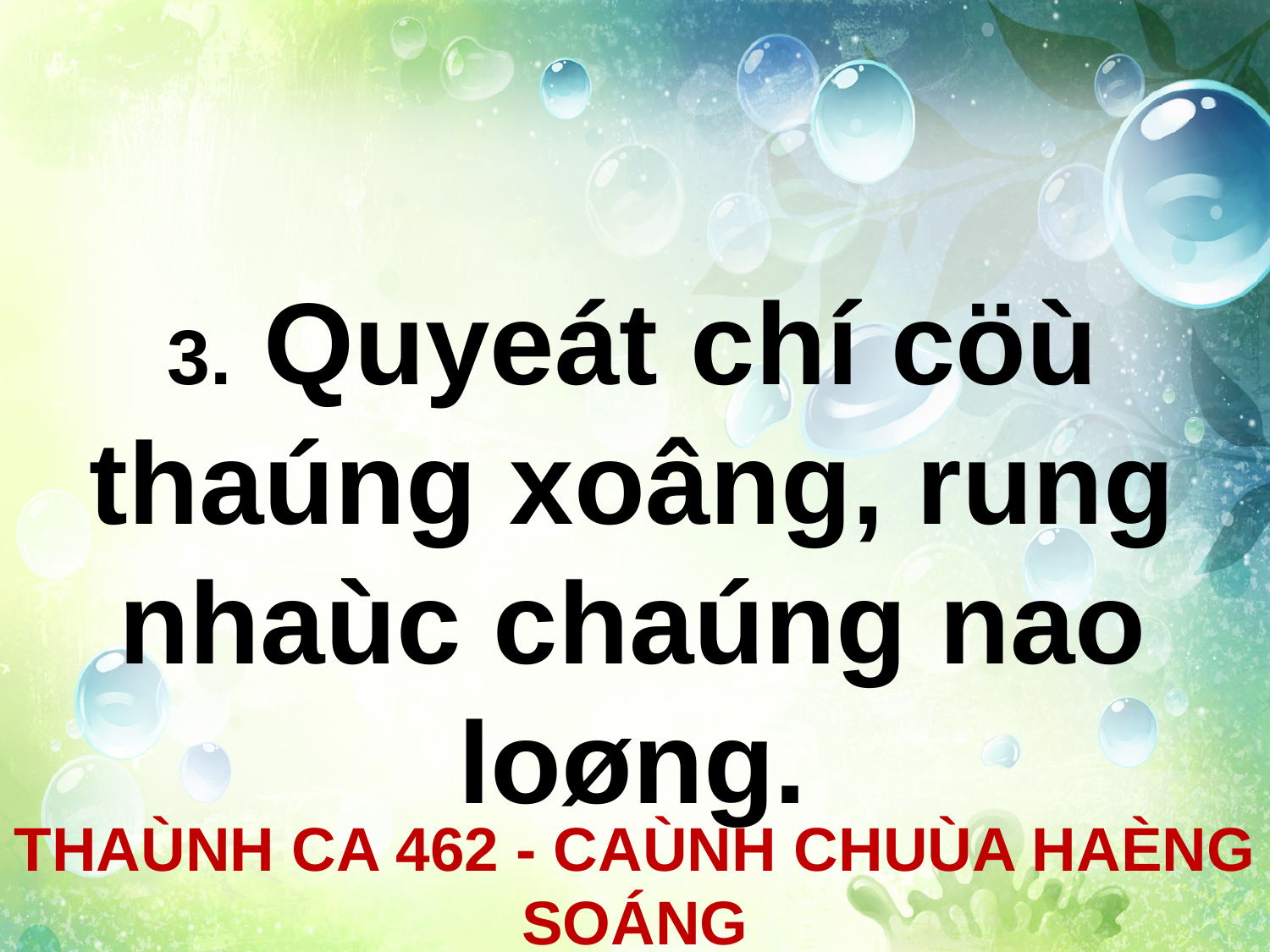

3. Quyeát chí cöù thaúng xoâng, rung nhaùc chaúng nao loøng.
THAÙNH CA 462 - CAÙNH CHUÙA HAÈNG SOÁNG